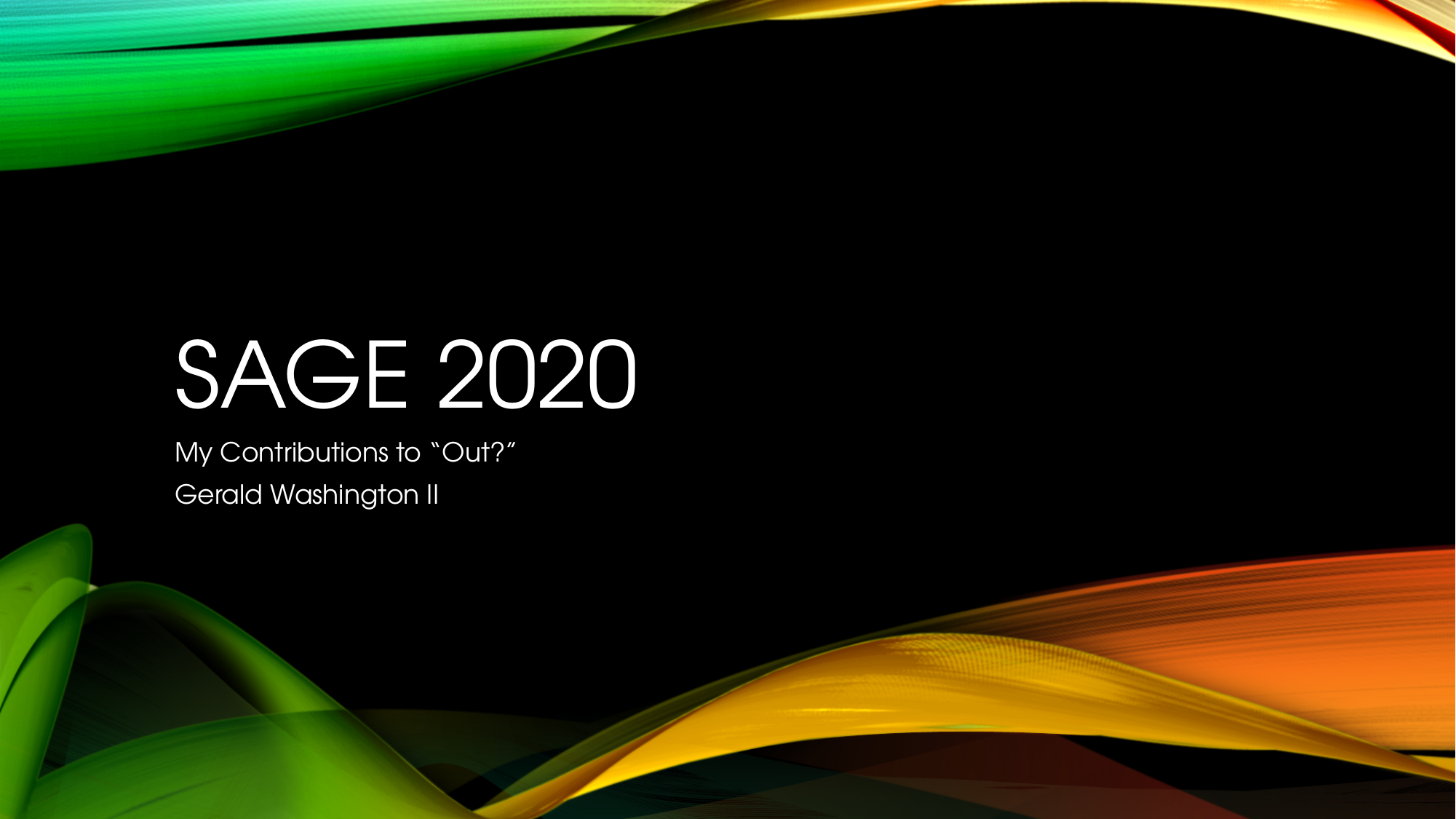

# SAGE 2020
My Contributions to “Out?”
Gerald Washington II